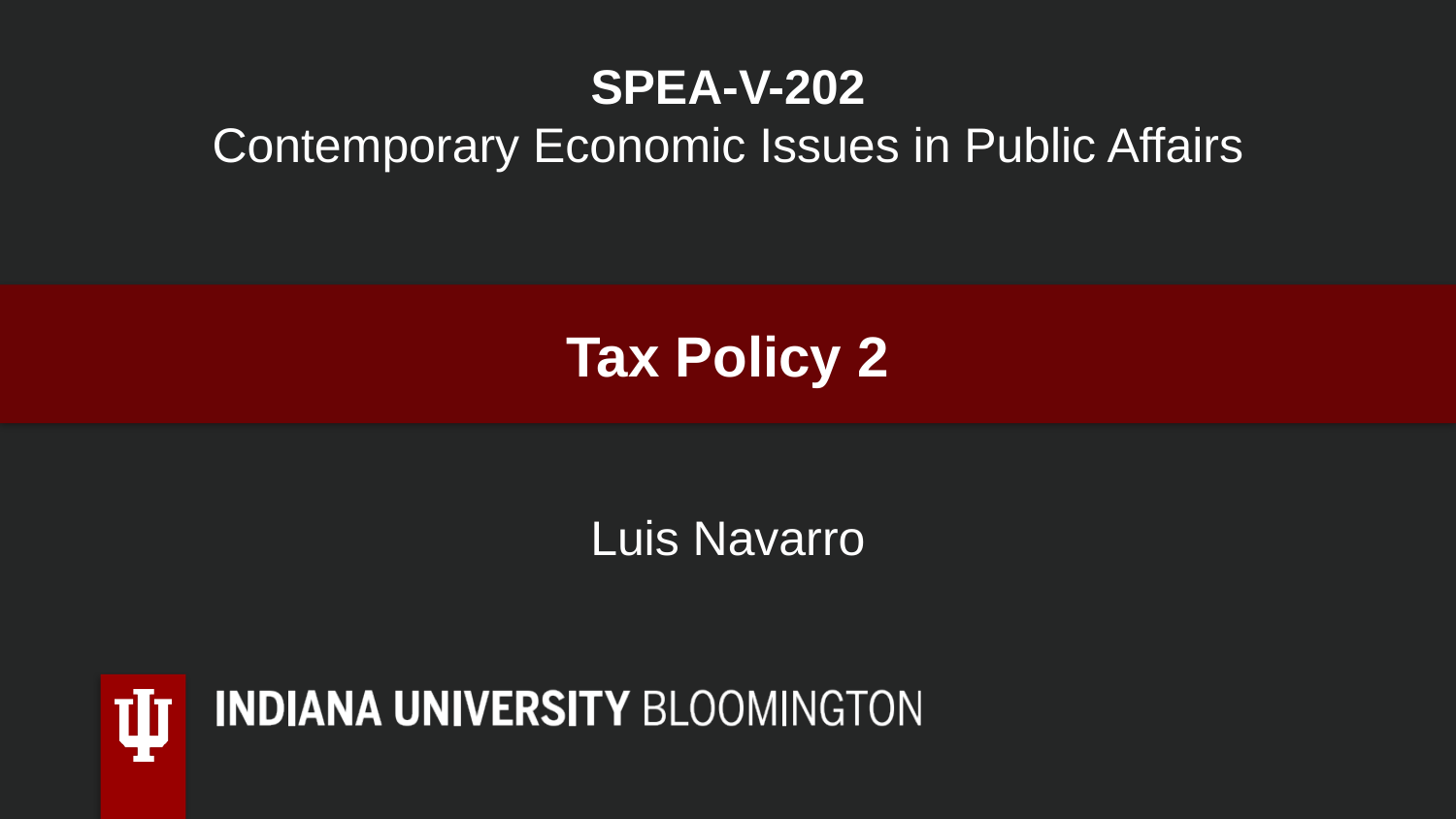

SPEA-V-202
Contemporary Economic Issues in Public Affairs

Tax Policy 2

Luis Navarro